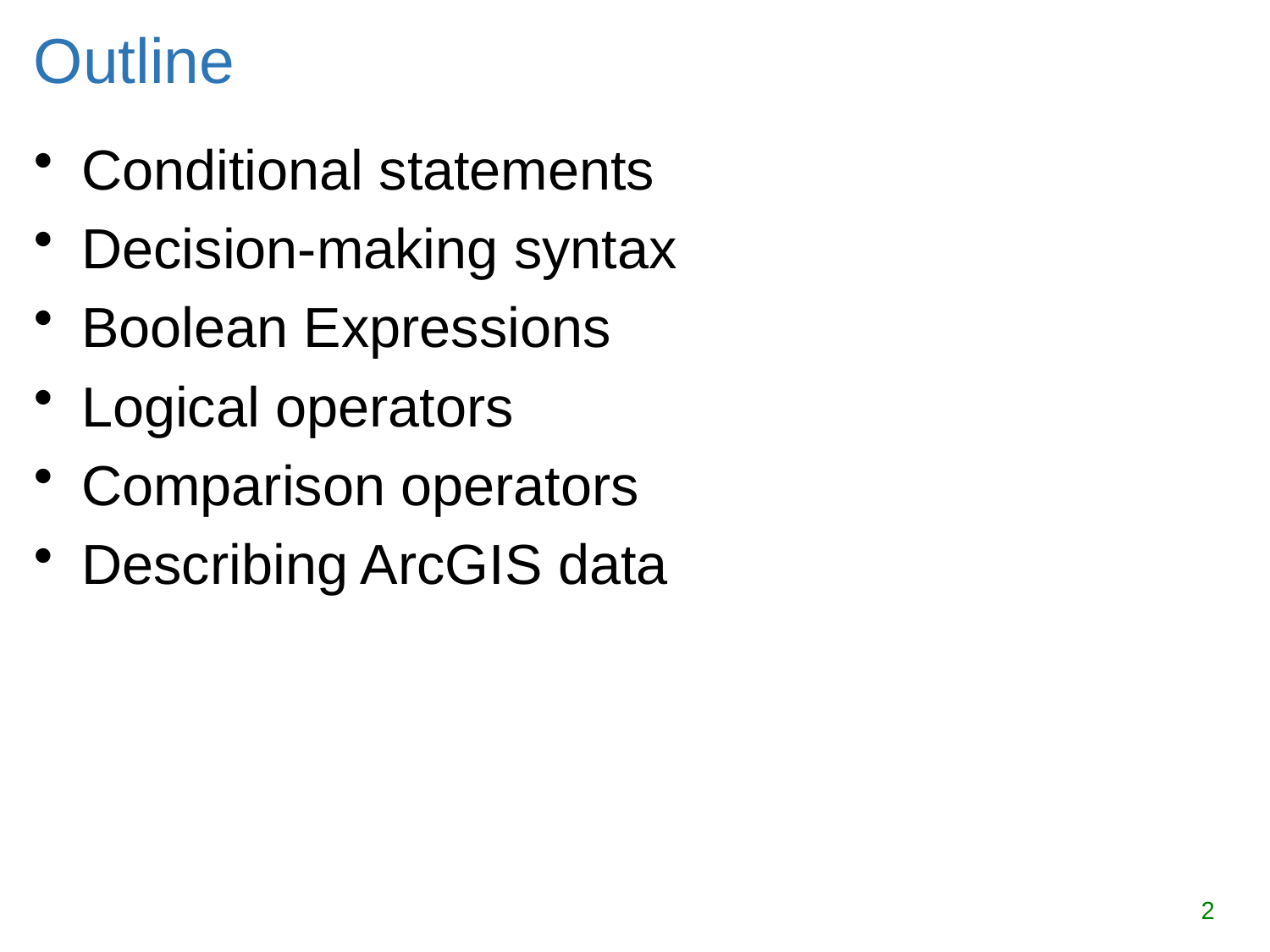

# Outline
Conditional statements
Decision-making syntax
Boolean Expressions
Logical operators
Comparison operators
Describing ArcGIS data
2